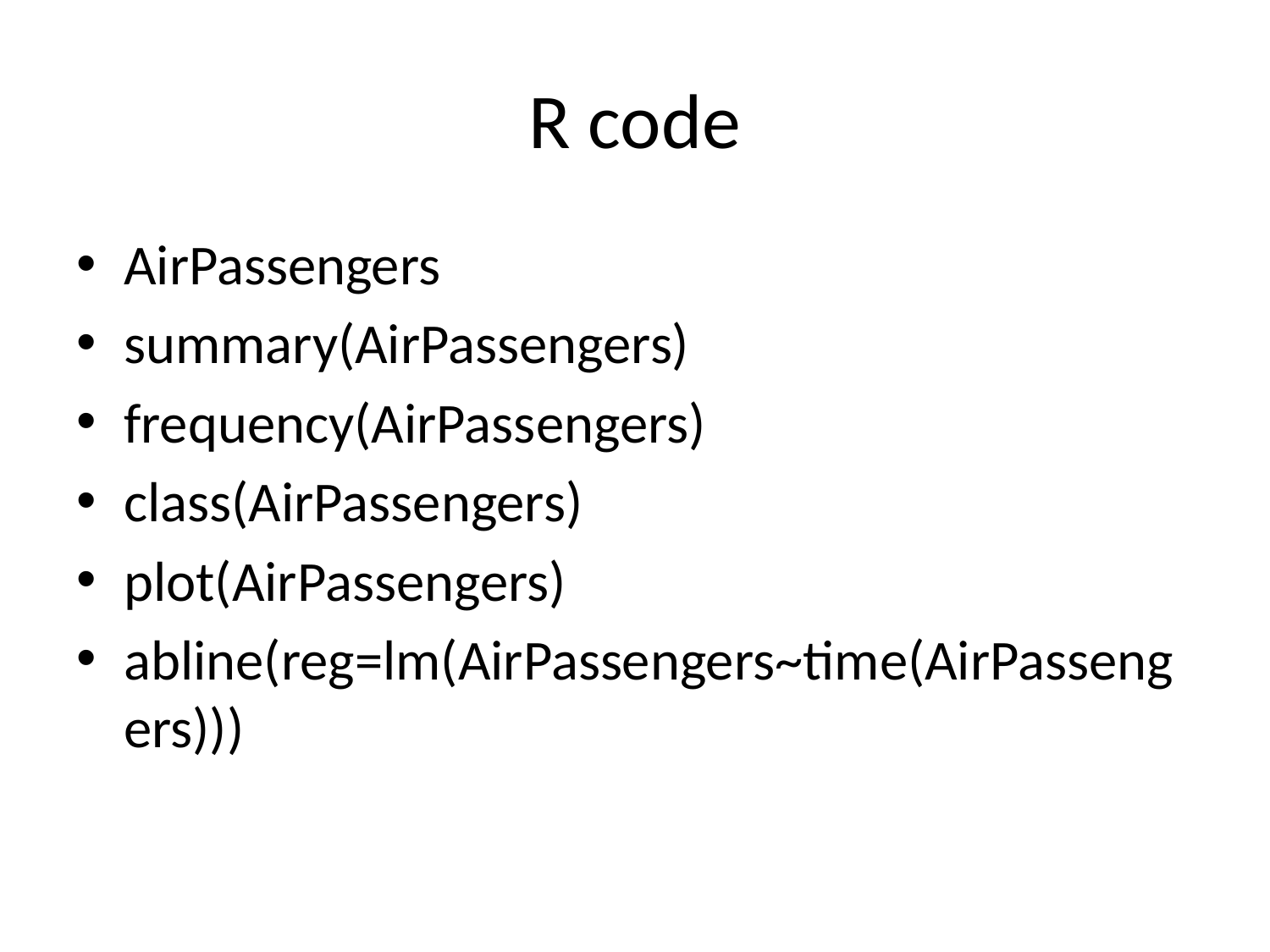

# R code
AirPassengers
summary(AirPassengers)
frequency(AirPassengers)
class(AirPassengers)
plot(AirPassengers)
abline(reg=lm(AirPassengers~time(AirPassengers)))